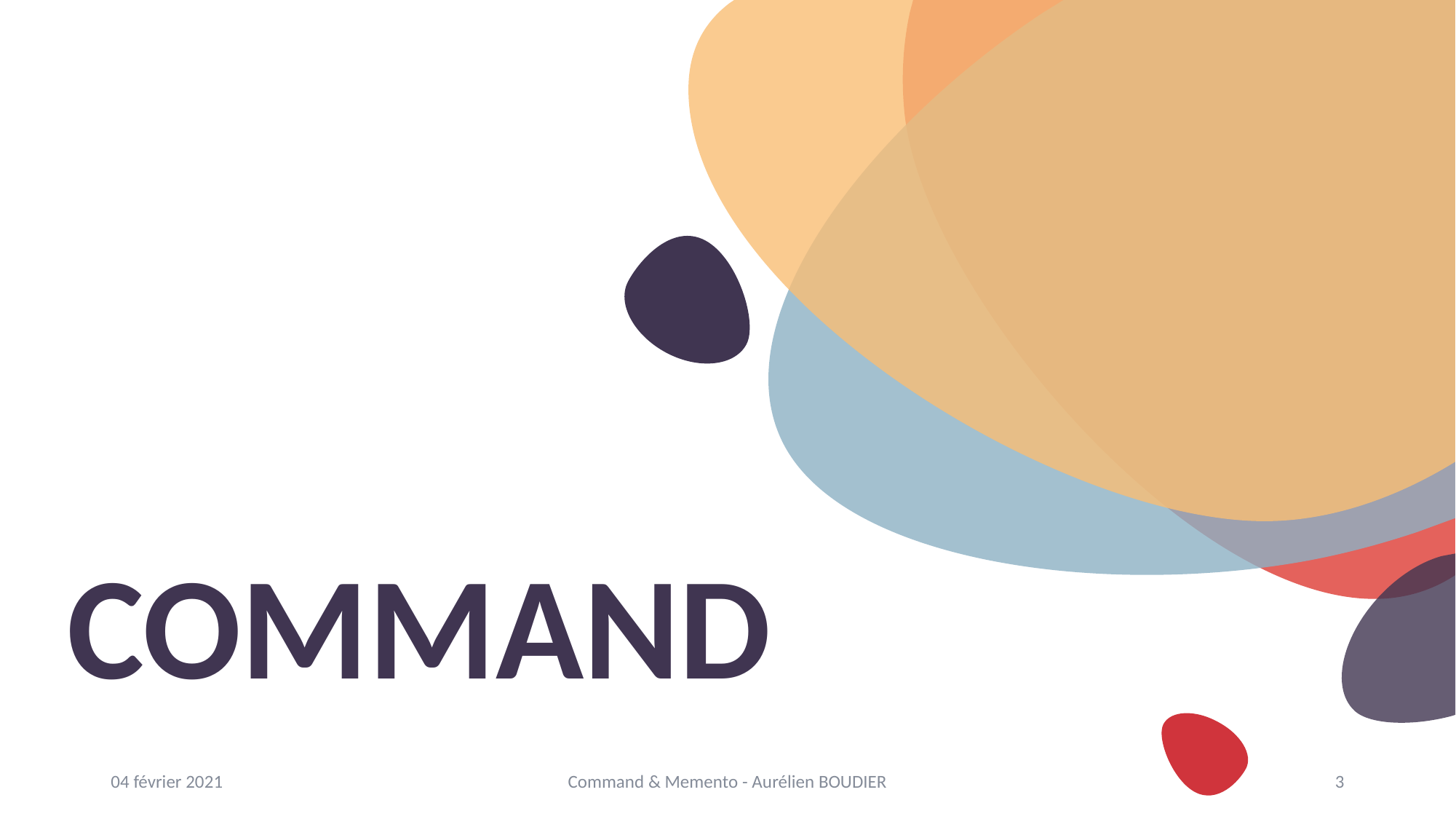

# COMMAND
04 février 2021
Command & Memento - Aurélien BOUDIER
3